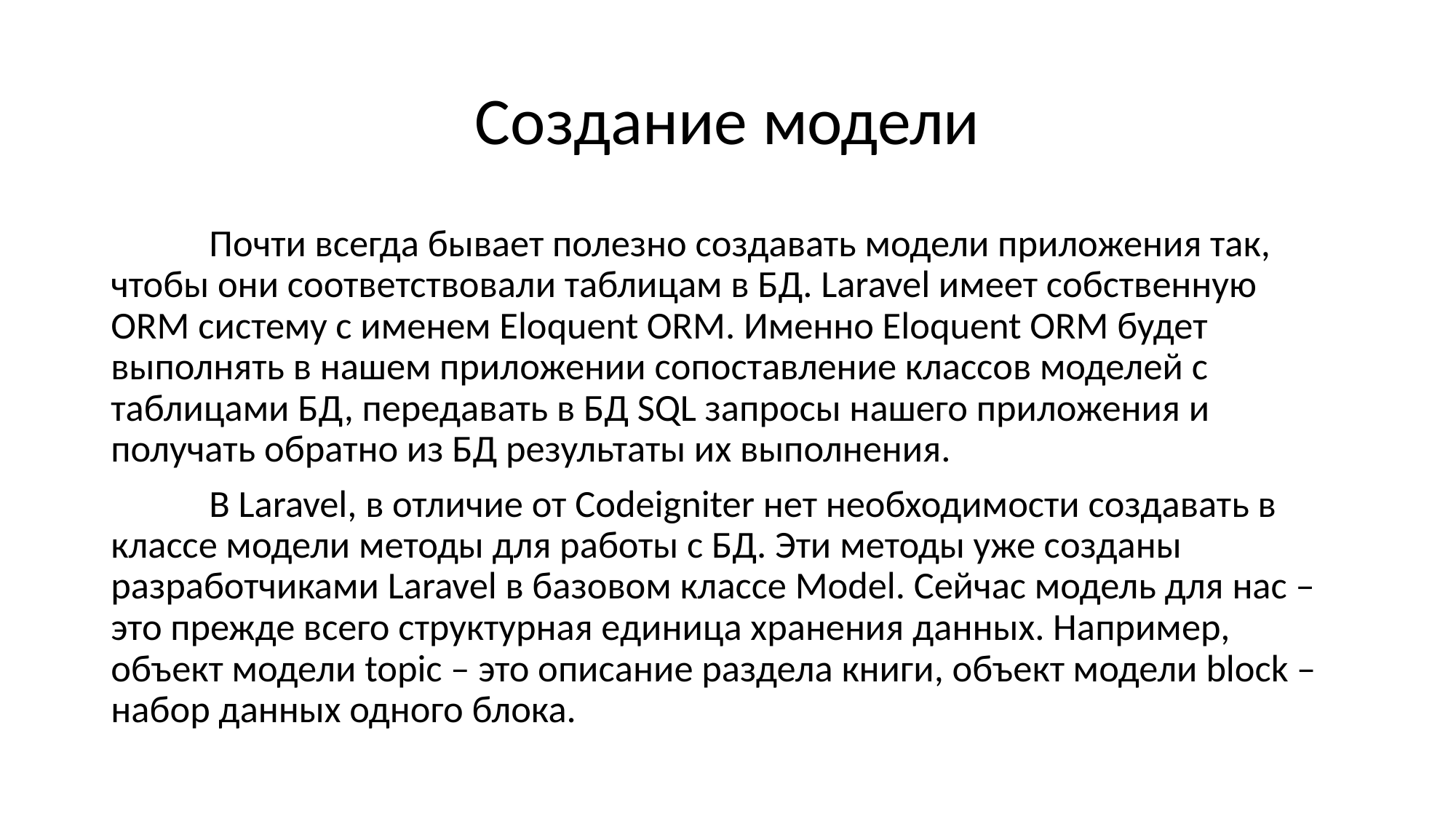

# Создание модели
	Почти всегда бывает полезно создавать модели приложения так, чтобы они соответствовали таблицам в БД. Laravel имеет собственную ORM систему с именем Eloquent ORM. Именно Eloquent ORM будет выполнять в нашем приложении сопоставление классов моделей с таблицами БД, передавать в БД SQL запросы нашего приложения и получать обратно из БД результаты их выполнения.
	В Laravel, в отличие от Codeigniter нет необходимости создавать в классе модели методы для работы с БД. Эти методы уже созданы разработчиками Laravel в базовом классе Model. Сейчас модель для нас – это прежде всего структурная единица хранения данных. Например, объект модели topic – это описание раздела книги, объект модели block – набор данных одного блока.